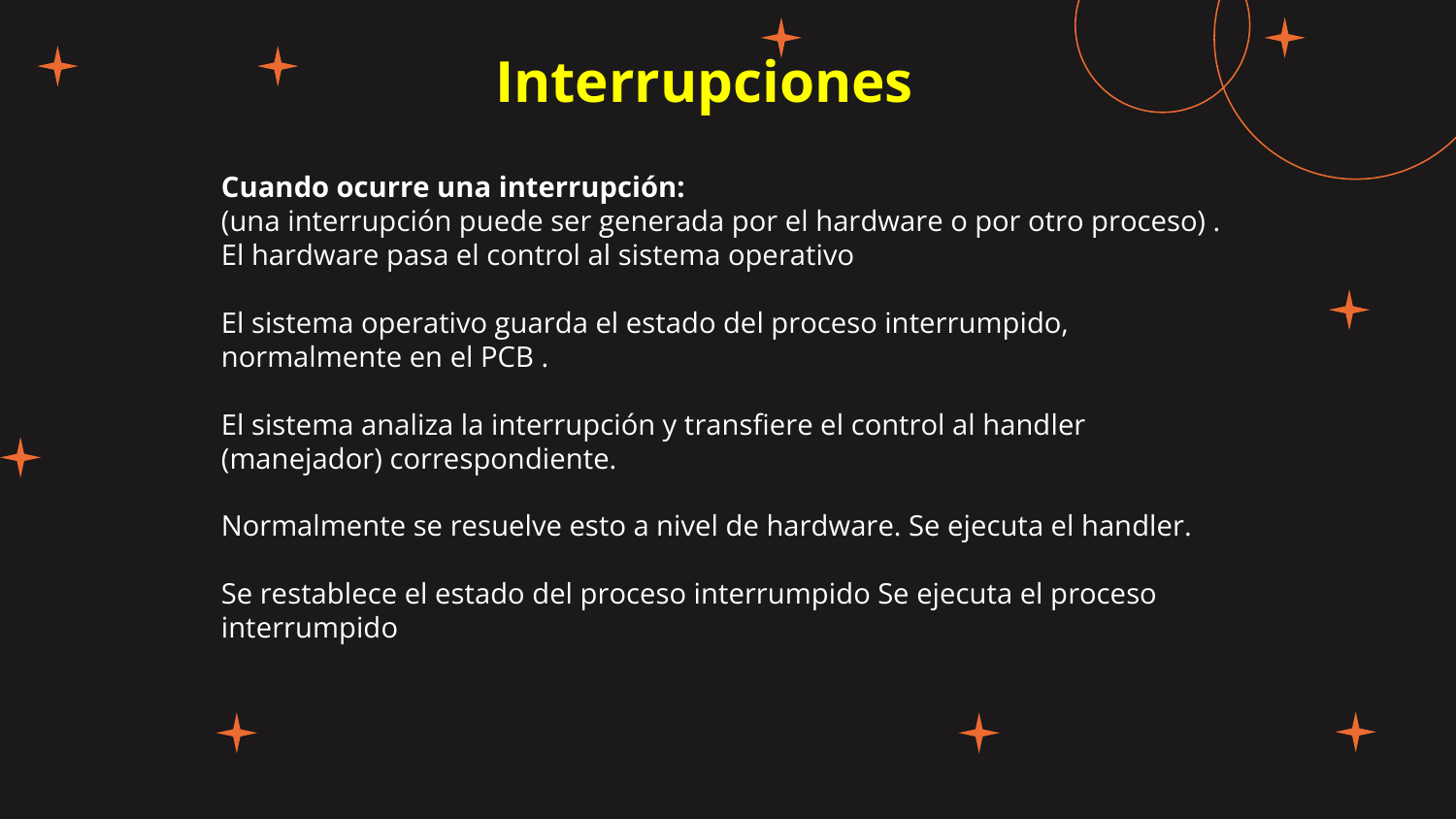

Interrupciones
Cuando ocurre una interrupción:
(una interrupción puede ser generada por el hardware o por otro proceso) .
El hardware pasa el control al sistema operativo

El sistema operativo guarda el estado del proceso interrumpido, normalmente en el PCB .

El sistema analiza la interrupción y transfiere el control al handler (manejador) correspondiente.

Normalmente se resuelve esto a nivel de hardware. Se ejecuta el handler.

Se restablece el estado del proceso interrumpido Se ejecuta el proceso interrumpido